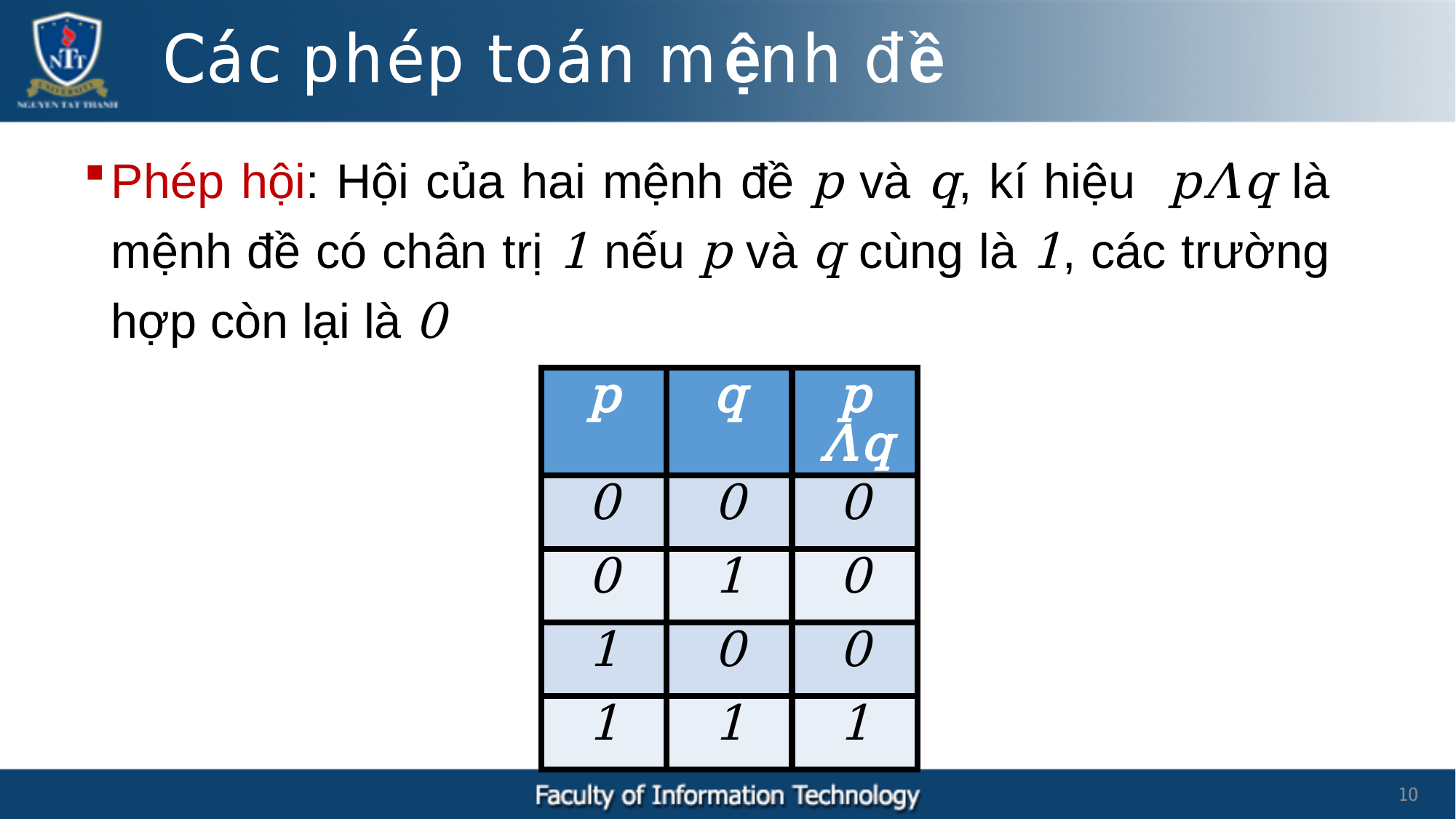

Các phép toán mệnh đề
Phép hội: Hội của hai mệnh đề p và q, kí hiệu  pΛq là mệnh đề có chân trị 1 nếu p và q cùng là 1, các trường hợp còn lại là 0

| p | q | p Λq |
| --- | --- | --- |
| 0 | 0 | 0 |
| 0 | 1 | 0 |
| 1 | 0 | 0 |
| 1 | 1 | 1 |
10